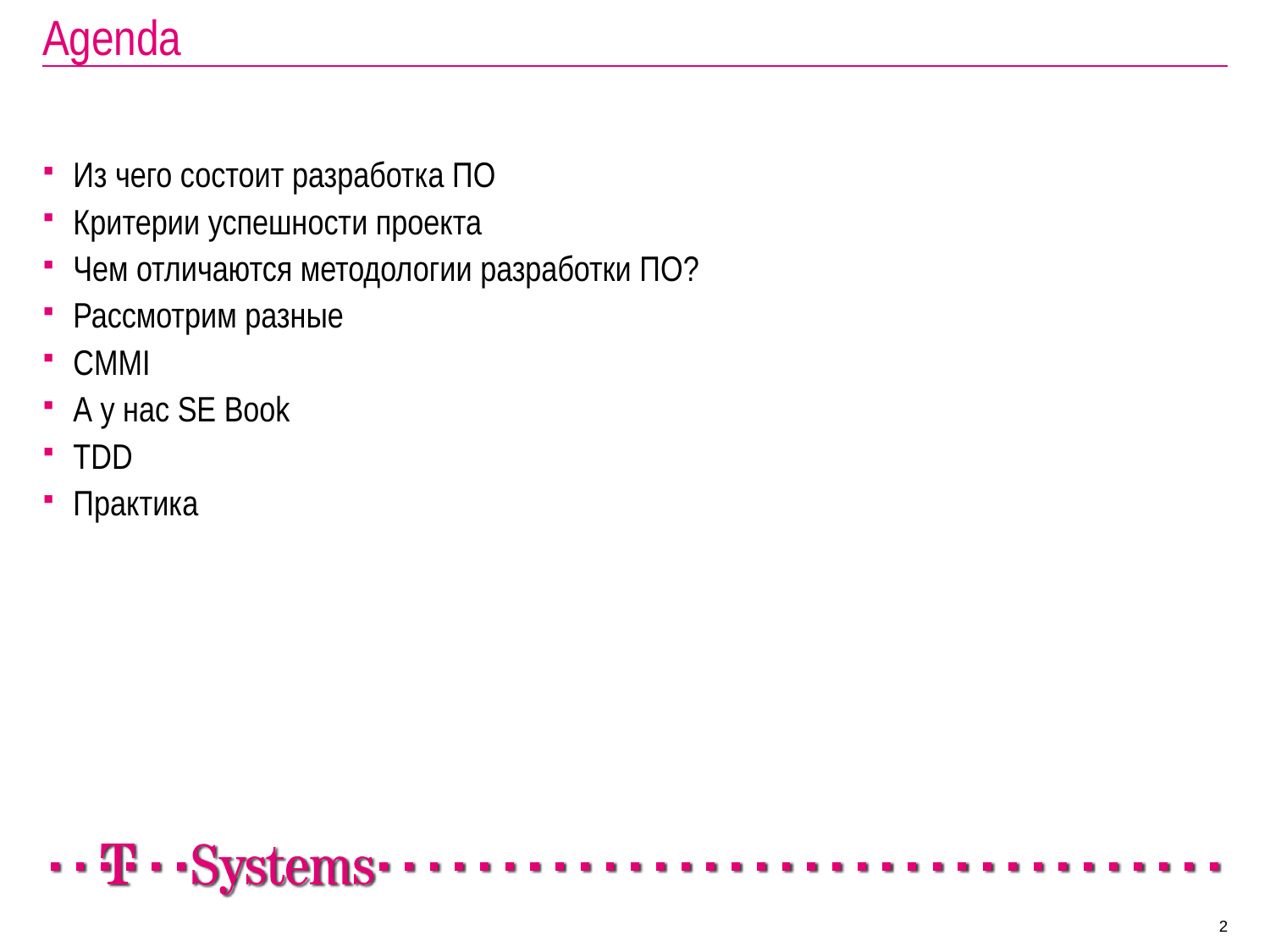

# Agenda

Из чего состоит разработка ПО
Критерии успешности проекта
Чем отличаются методологии разработки ПО?
Рассмотрим разные
CMMI
А у нас SE Book
TDD
Практика
2